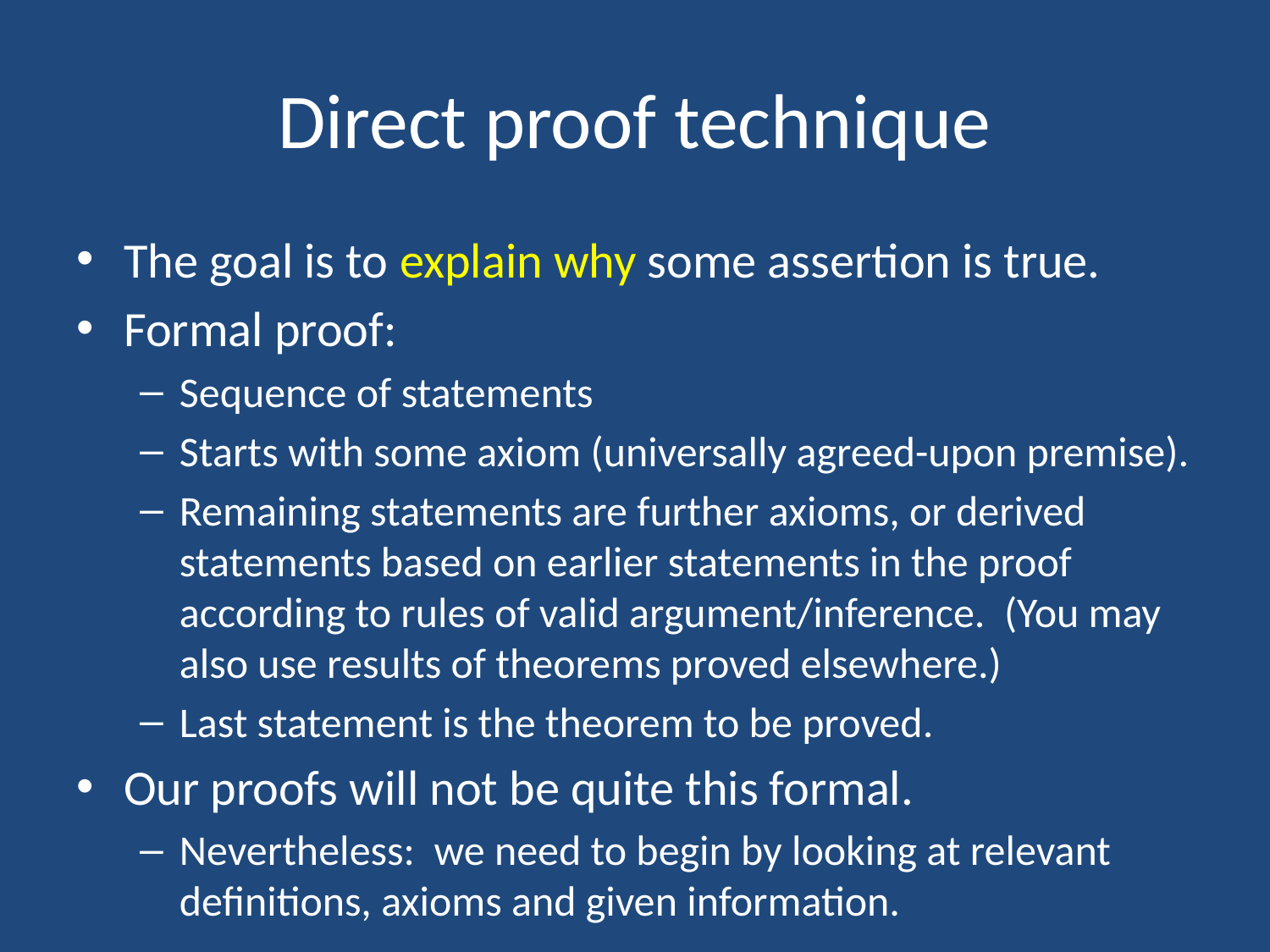

# Direct proof technique
The goal is to explain why some assertion is true.
Formal proof:
Sequence of statements
Starts with some axiom (universally agreed-upon premise).
Remaining statements are further axioms, or derived statements based on earlier statements in the proof according to rules of valid argument/inference.  (You may also use results of theorems proved elsewhere.)
Last statement is the theorem to be proved.
Our proofs will not be quite this formal.
Nevertheless:  we need to begin by looking at relevant definitions, axioms and given information.